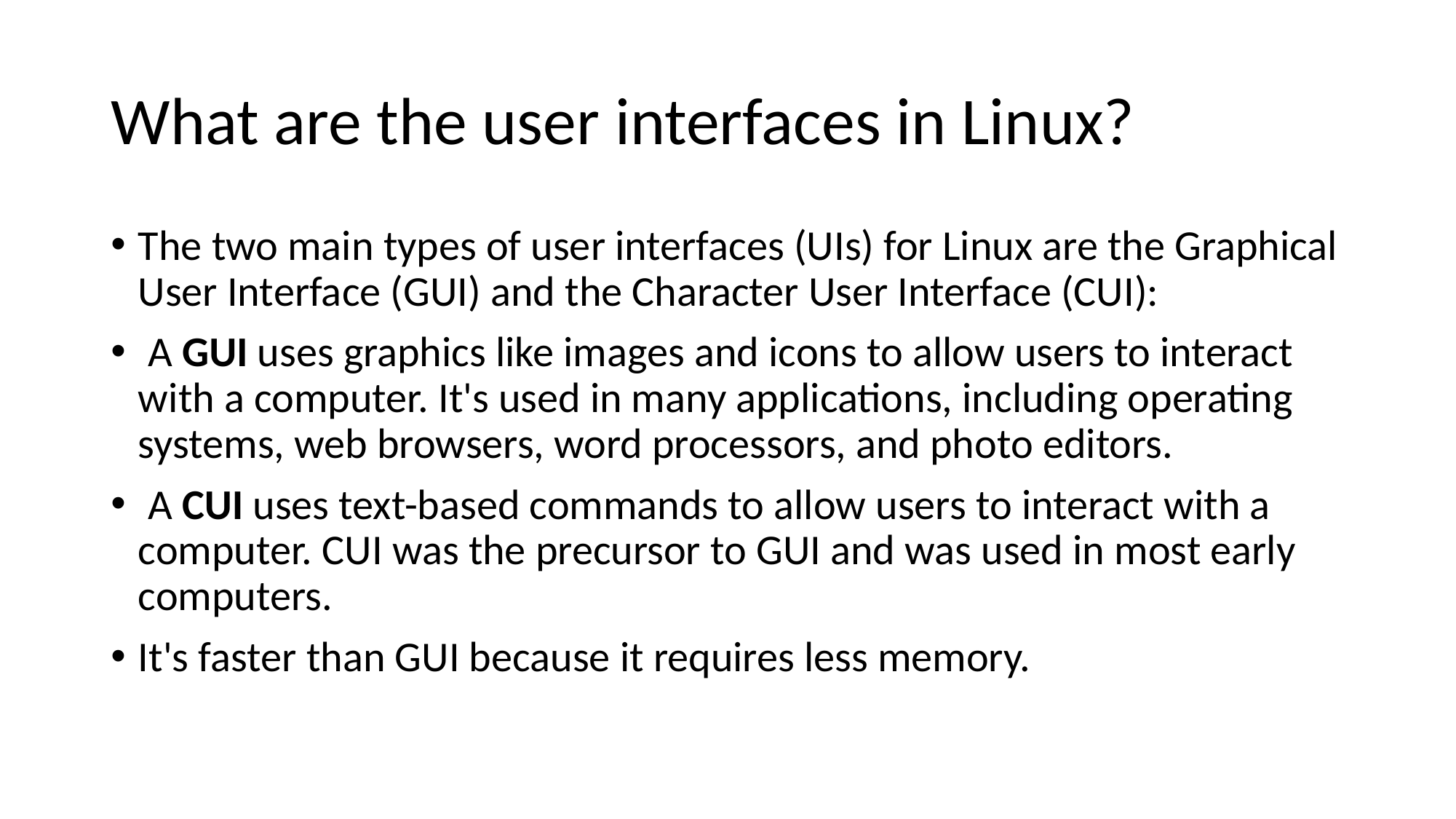

# What are the user interfaces in Linux?
The two main types of user interfaces (UIs) for Linux are the Graphical User Interface (GUI) and the Character User Interface (CUI):
 A GUI uses graphics like images and icons to allow users to interact with a computer. It's used in many applications, including operating systems, web browsers, word processors, and photo editors.
 A CUI uses text-based commands to allow users to interact with a computer. CUI was the precursor to GUI and was used in most early computers.
It's faster than GUI because it requires less memory.